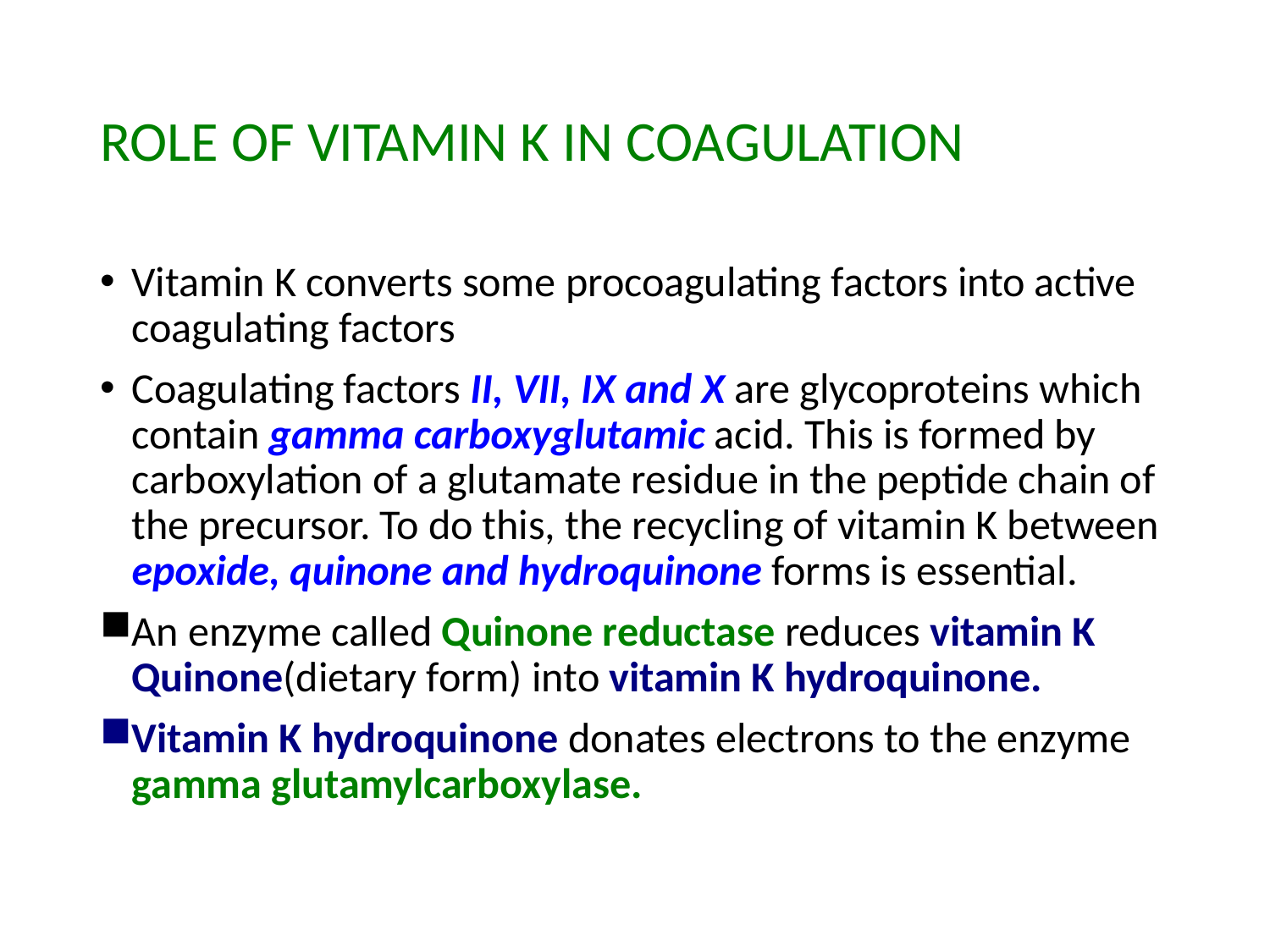

# ROLE OF VITAMIN K IN COAGULATION
Vitamin K converts some procoagulating factors into active coagulating factors
Coagulating factors II, VII, IX and X are glycoproteins which contain gamma carboxyglutamic acid. This is formed by carboxylation of a glutamate residue in the peptide chain of the precursor. To do this, the recycling of vitamin K between epoxide, quinone and hydroquinone forms is essential.
An enzyme called Quinone reductase reduces vitamin K Quinone(dietary form) into vitamin K hydroquinone.
Vitamin K hydroquinone donates electrons to the enzyme gamma glutamylcarboxylase.